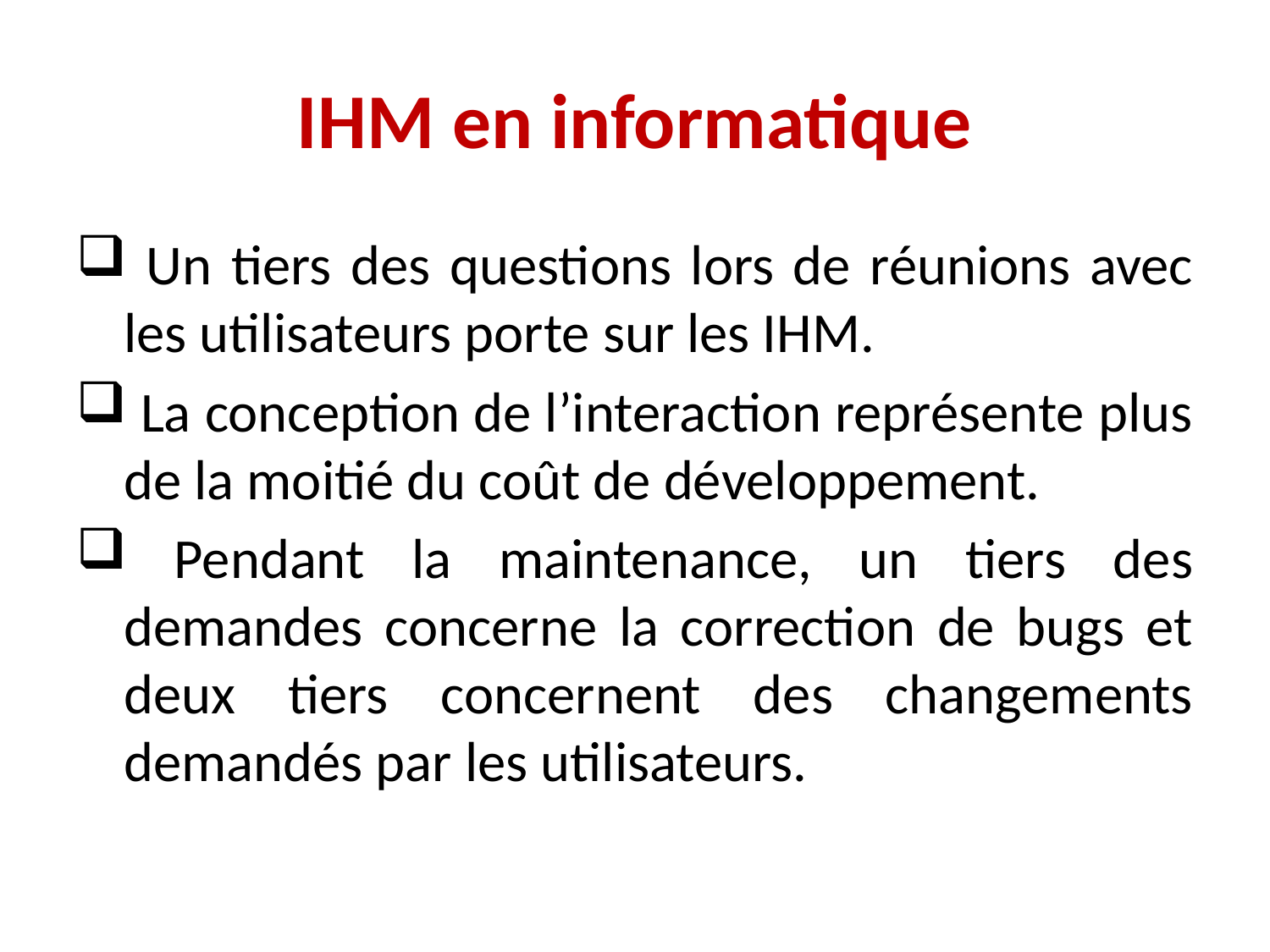

# IHM en informatique
 Un tiers des questions lors de réunions avec les utilisateurs porte sur les IHM.
 La conception de l’interaction représente plus de la moitié du coût de développement.
 Pendant la maintenance, un tiers des demandes concerne la correction de bugs et deux tiers concernent des changements demandés par les utilisateurs.